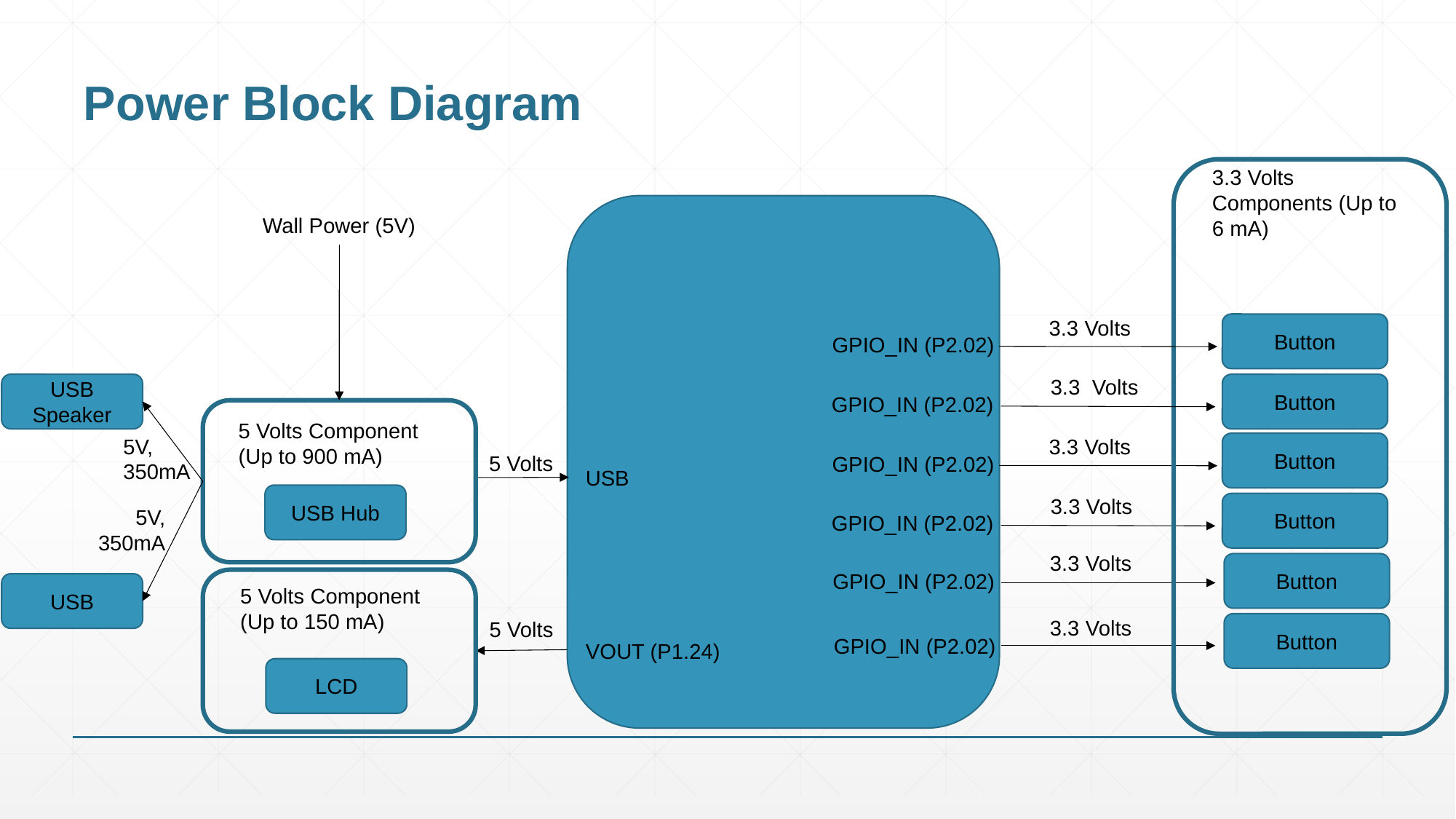

# Power Block Diagram
3.3 Volts Components (Up to  6 mA)

Wall Power (5V)
3.3 Volts
Button
 GPIO_IN (P2.02)
3.3  Volts
USB Speaker
Button
 GPIO_IN (P2.02)

5 Volts Component (Up to 900 mA)
5V, 350mA
3.3 Volts
Button
5 Volts
 GPIO_IN (P2.02)
 USB
USB Hub
3.3 Volts
Button
5V, 350mA
 GPIO_IN (P2.02)
3.3 Volts
Button
 GPIO_IN (P2.02)

USB
5 Volts Component (Up to 150 mA)
3.3 Volts
5 Volts
Button
 GPIO_IN (P2.02)
 VOUT (P1.24)
LCD